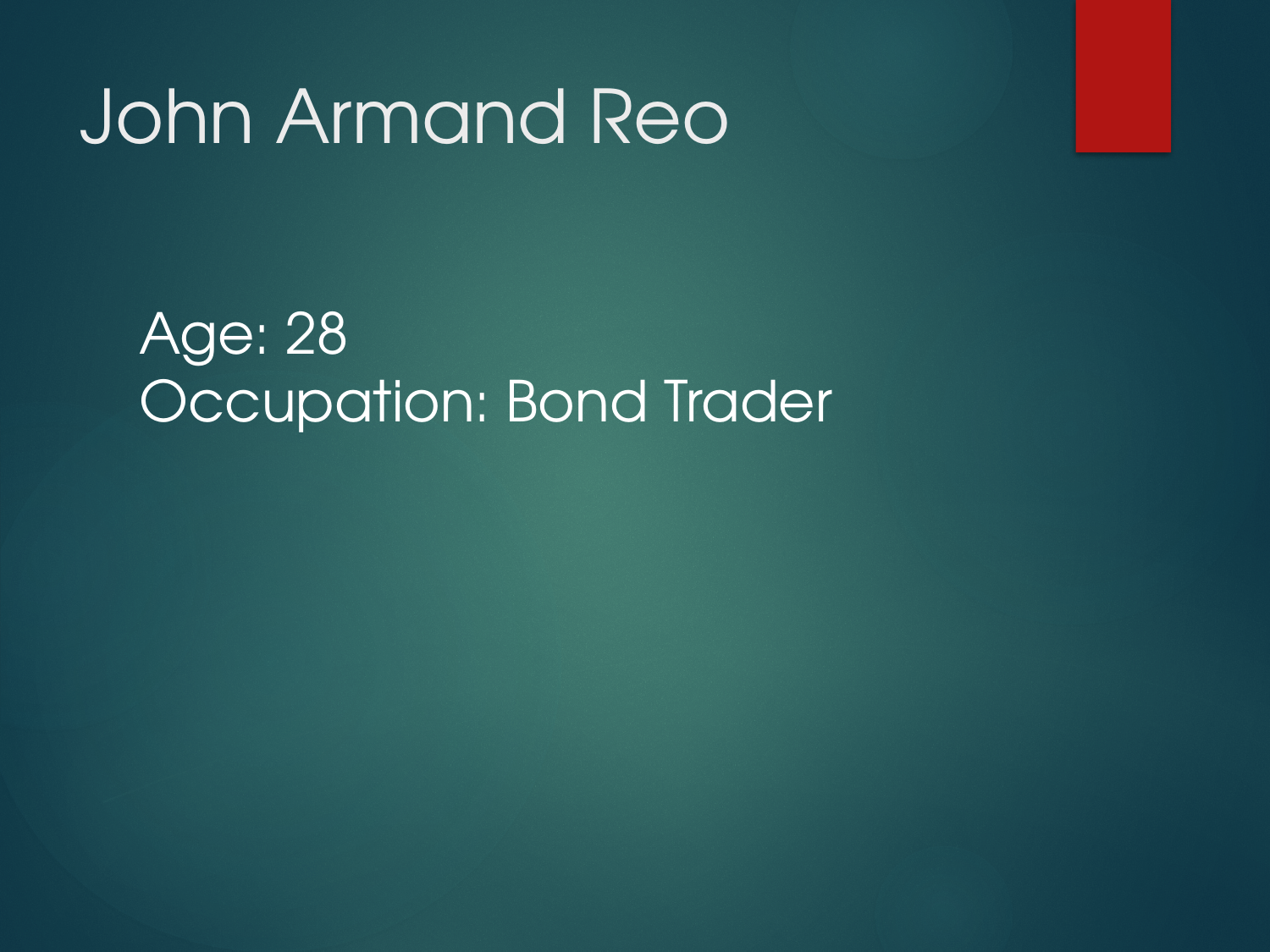

# John Armand Reo

Age: 28
Occupation: Bond Trader